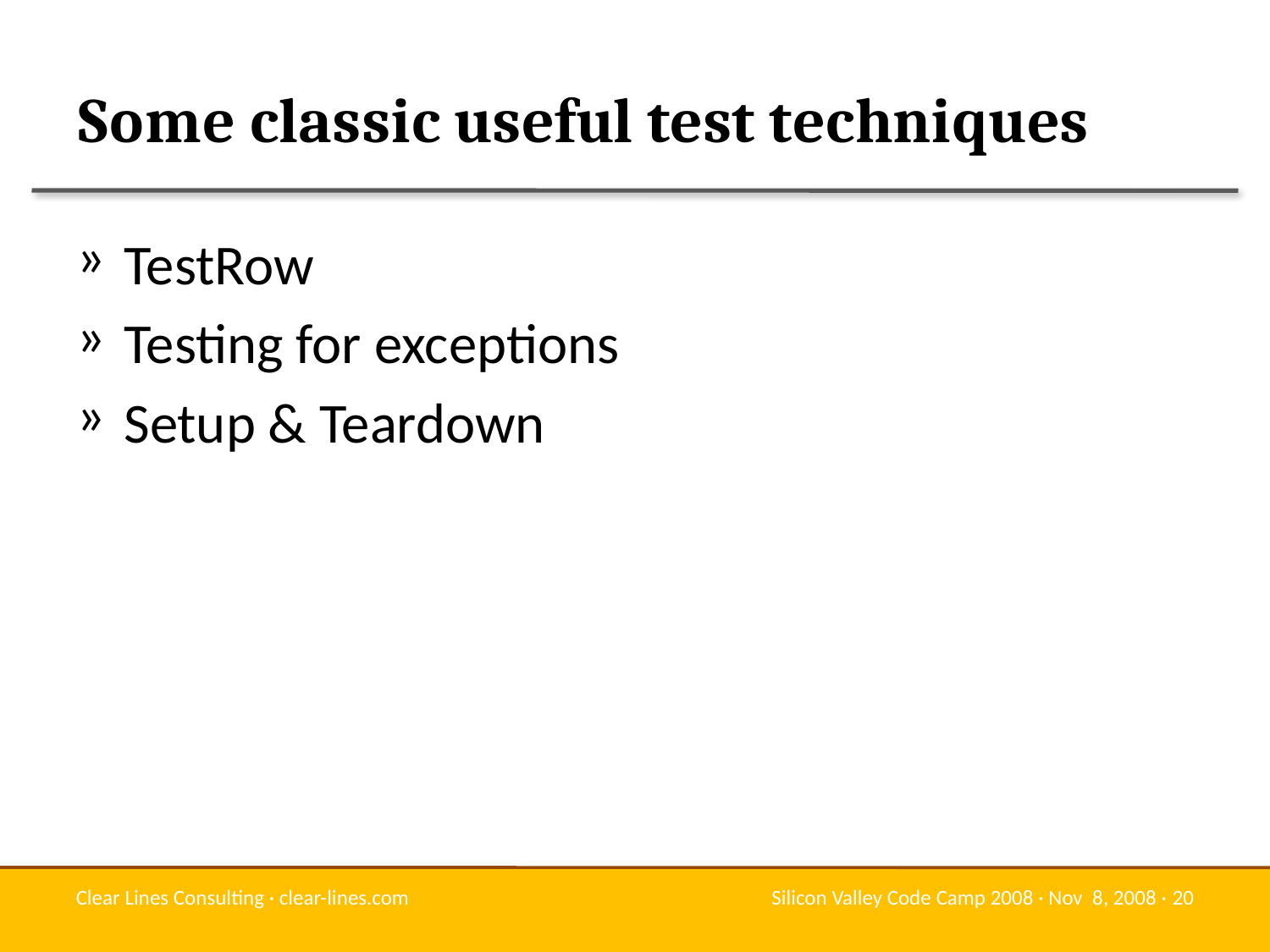

# Some classic useful test techniques
TestRow
Testing for exceptions
Setup & Teardown